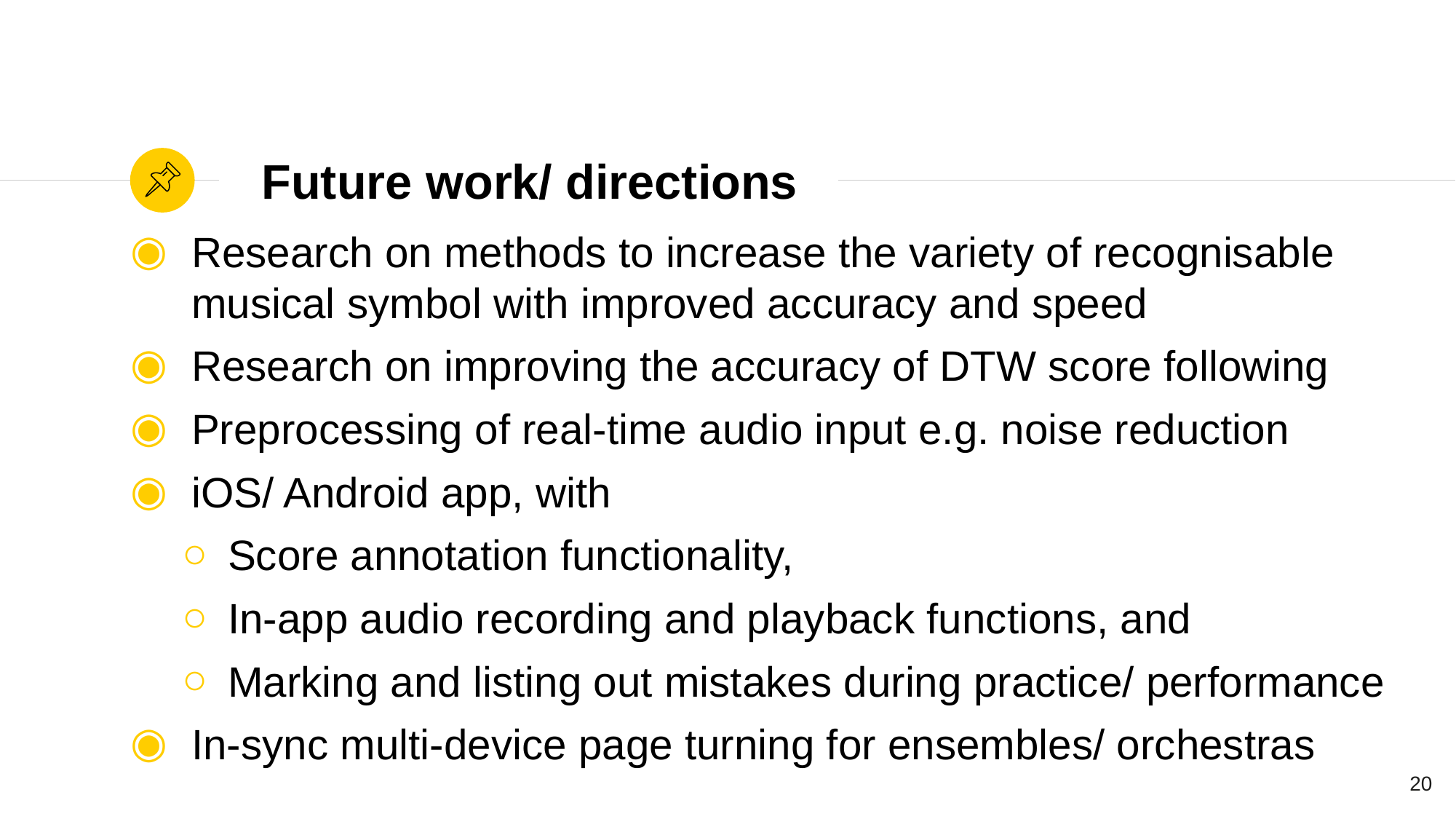

# Future work/ directions

Research on methods to increase the variety of recognisable musical symbol with improved accuracy and speed
Research on improving the accuracy of DTW score following
Preprocessing of real-time audio input e.g. noise reduction
iOS/ Android app, with
Score annotation functionality,
In-app audio recording and playback functions, and
Marking and listing out mistakes during practice/ performance
In-sync multi-device page turning for ensembles/ orchestras

20